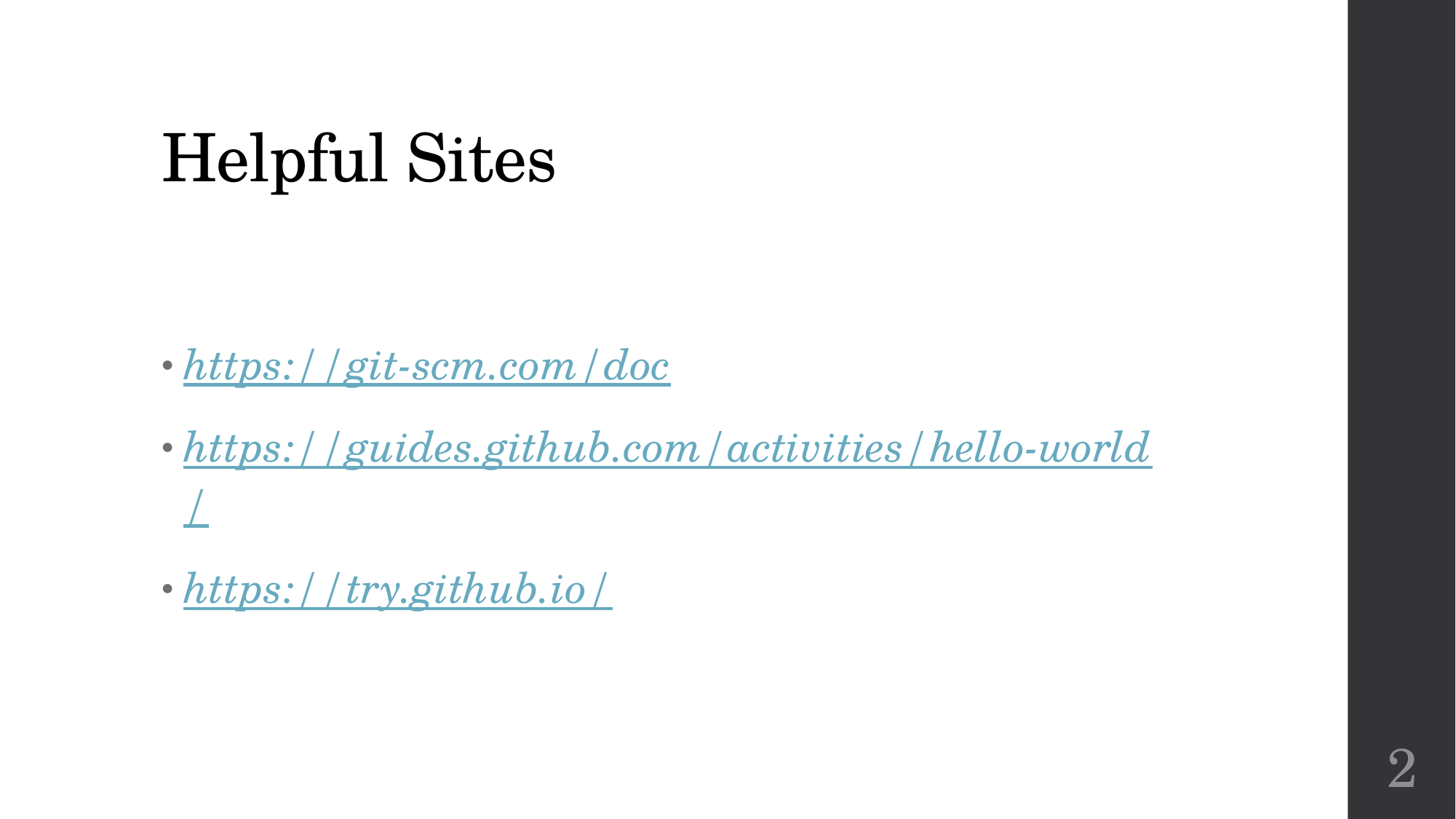

# Helpful Sites
https://git-scm.com/doc
https://guides.github.com/activities/hello-world/
https://try.github.io/
2